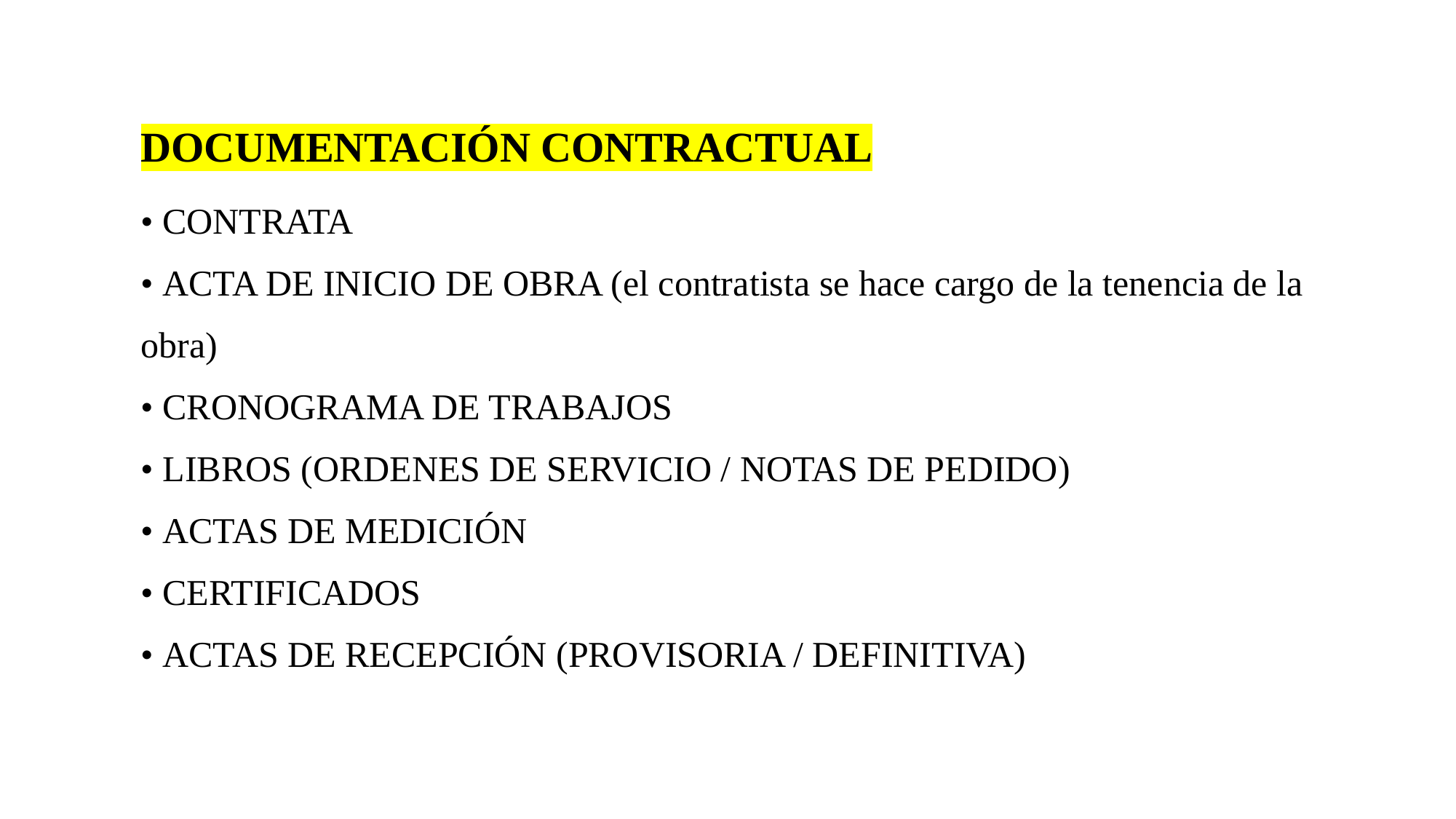

DOCUMENTACIÓN CONTRACTUAL
• CONTRATA
• ACTA DE INICIO DE OBRA (el contratista se hace cargo de la tenencia de la
obra)
• CRONOGRAMA DE TRABAJOS
• LIBROS (ORDENES DE SERVICIO / NOTAS DE PEDIDO)
• ACTAS DE MEDICIÓN
• CERTIFICADOS
• ACTAS DE RECEPCIÓN (PROVISORIA / DEFINITIVA)